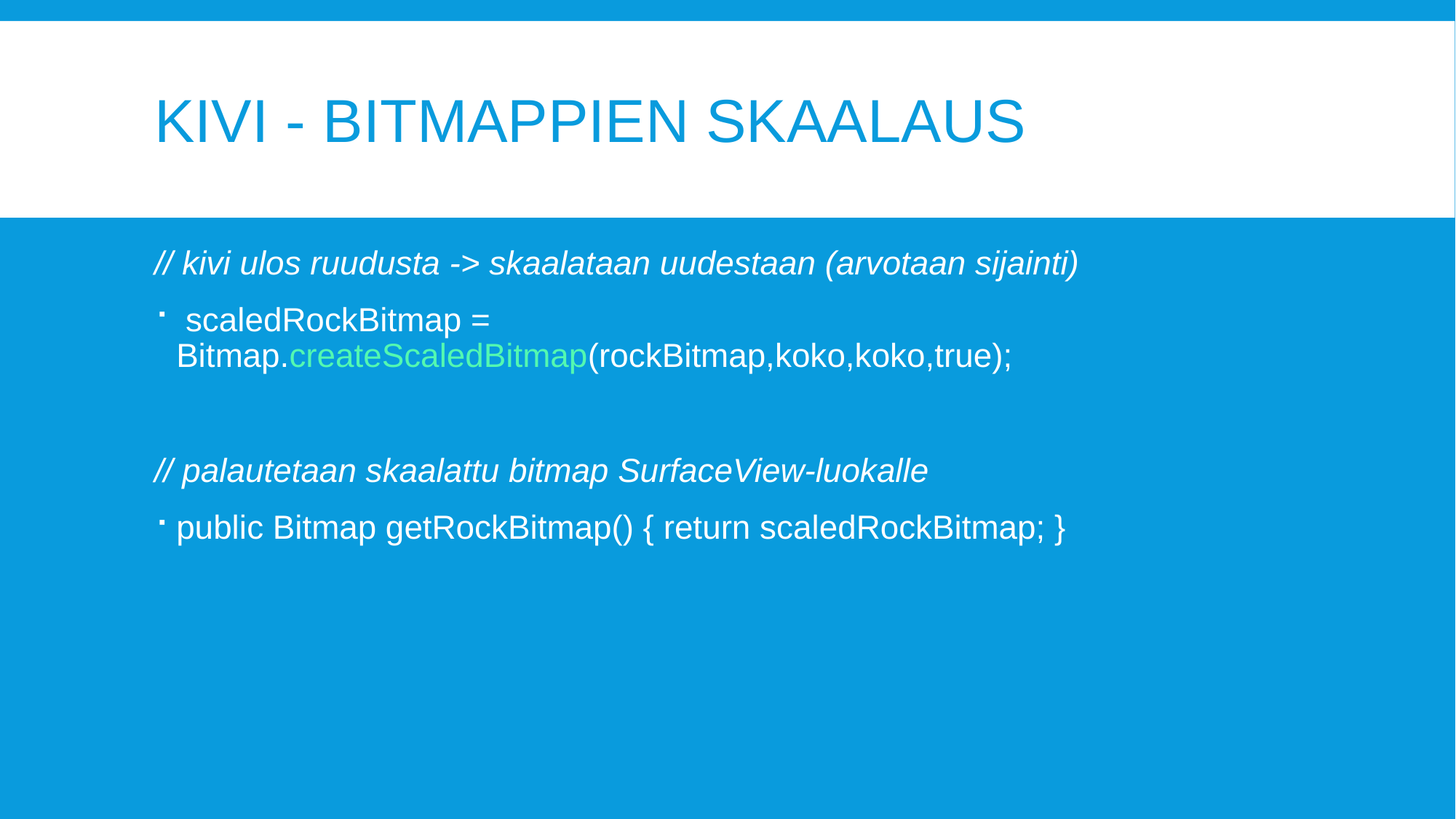

# Kivi - Bitmappien skaalaus
// kivi ulos ruudusta -> skaalataan uudestaan (arvotaan sijainti)
 scaledRockBitmap = Bitmap.createScaledBitmap(rockBitmap,koko,koko,true);

// palautetaan skaalattu bitmap SurfaceView-luokalle
public Bitmap getRockBitmap() { return scaledRockBitmap; }